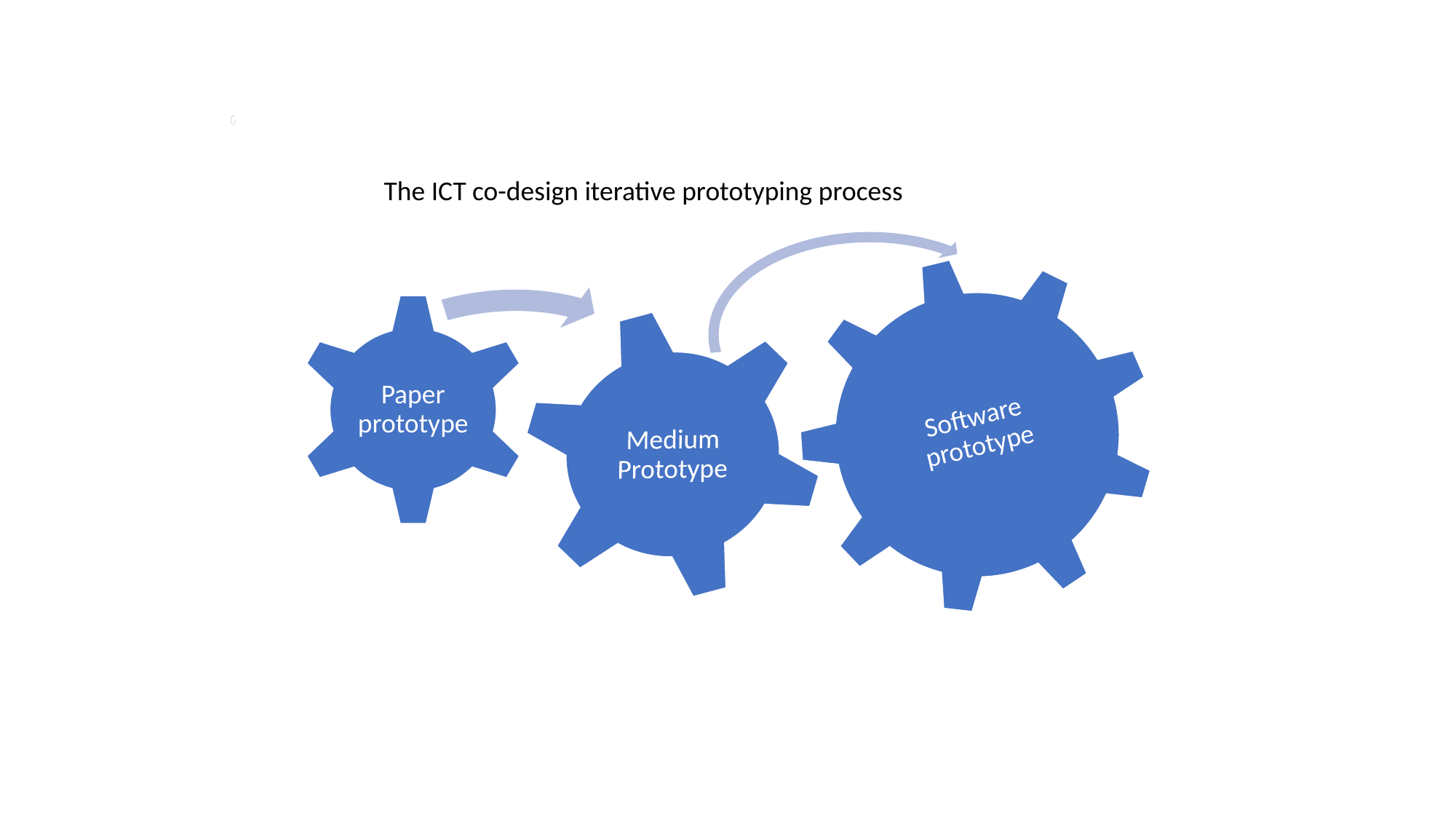

Software prototype
Paper prototype
Medium Prototype
The ICT co-design iterative prototyping process